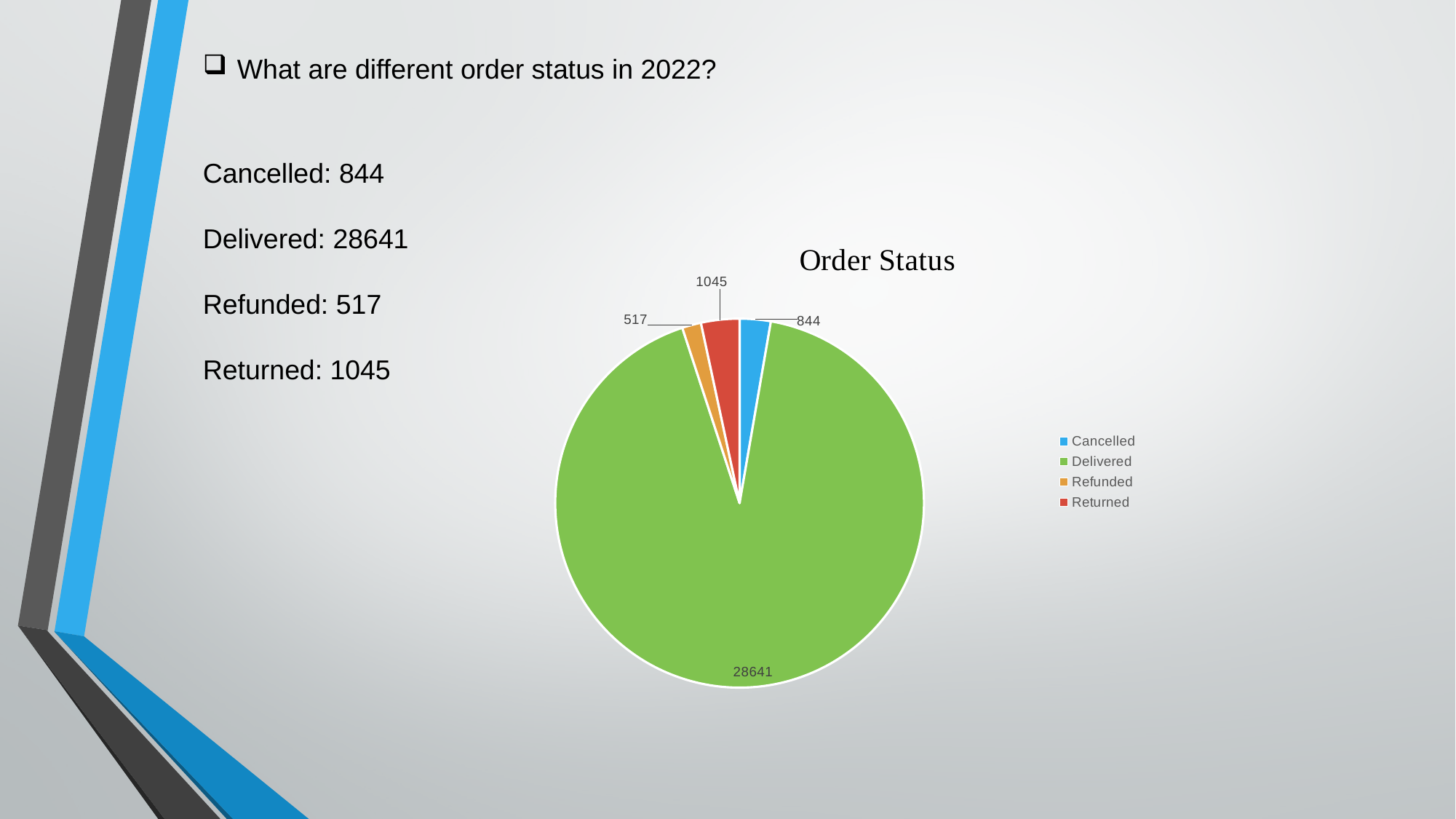

What are different order status in 2022?
Cancelled: 844

Delivered: 28641

Refunded: 517

Returned: 1045

### Chart

| Category | Total |
|---|---|
| Cancelled | 844.0 |
| Delivered | 28641.0 |
| Refunded | 517.0 |
| Returned | 1045.0 |